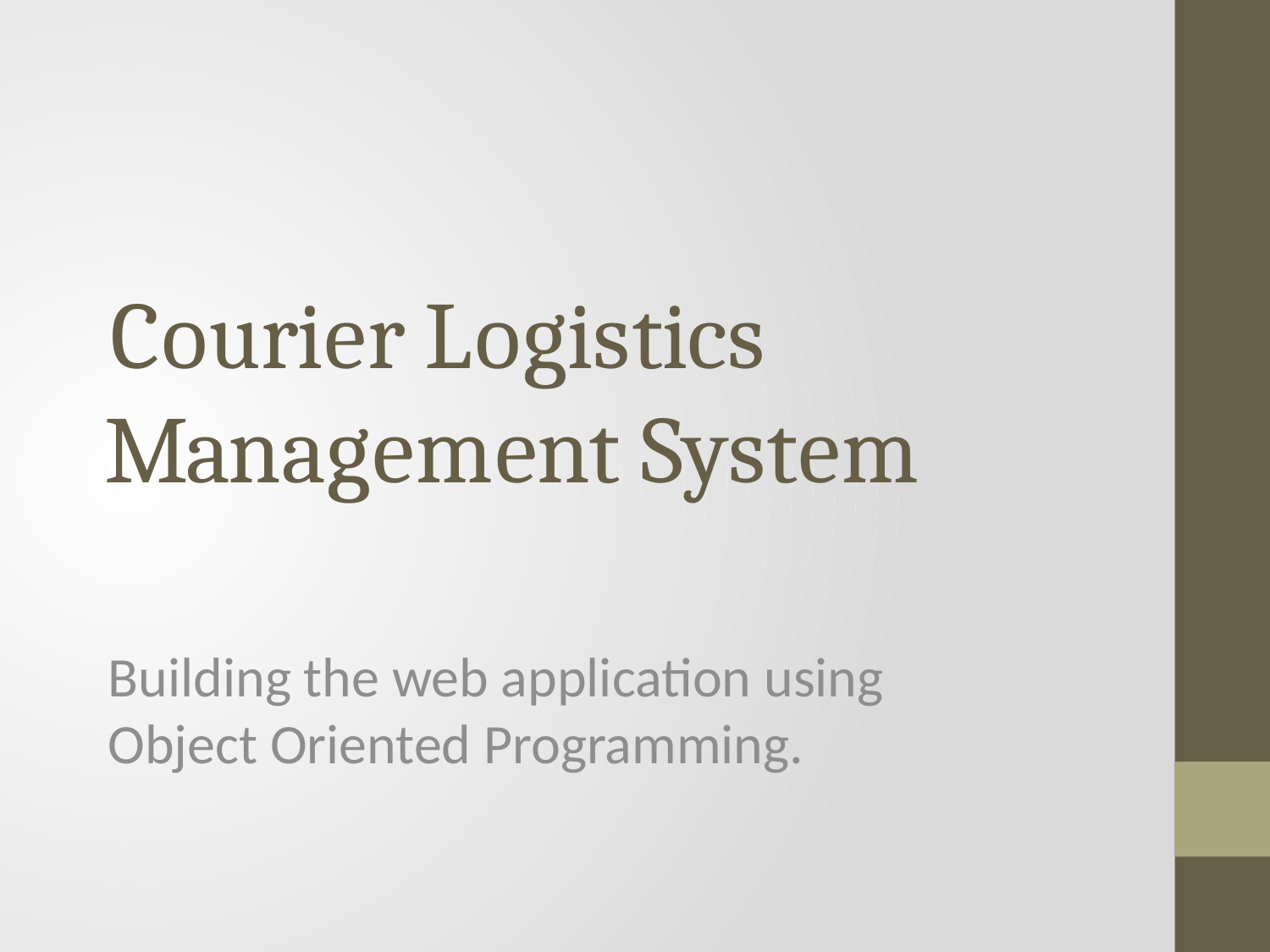

# Courier Logistics Management System
Building the web application using Object Oriented Programming.